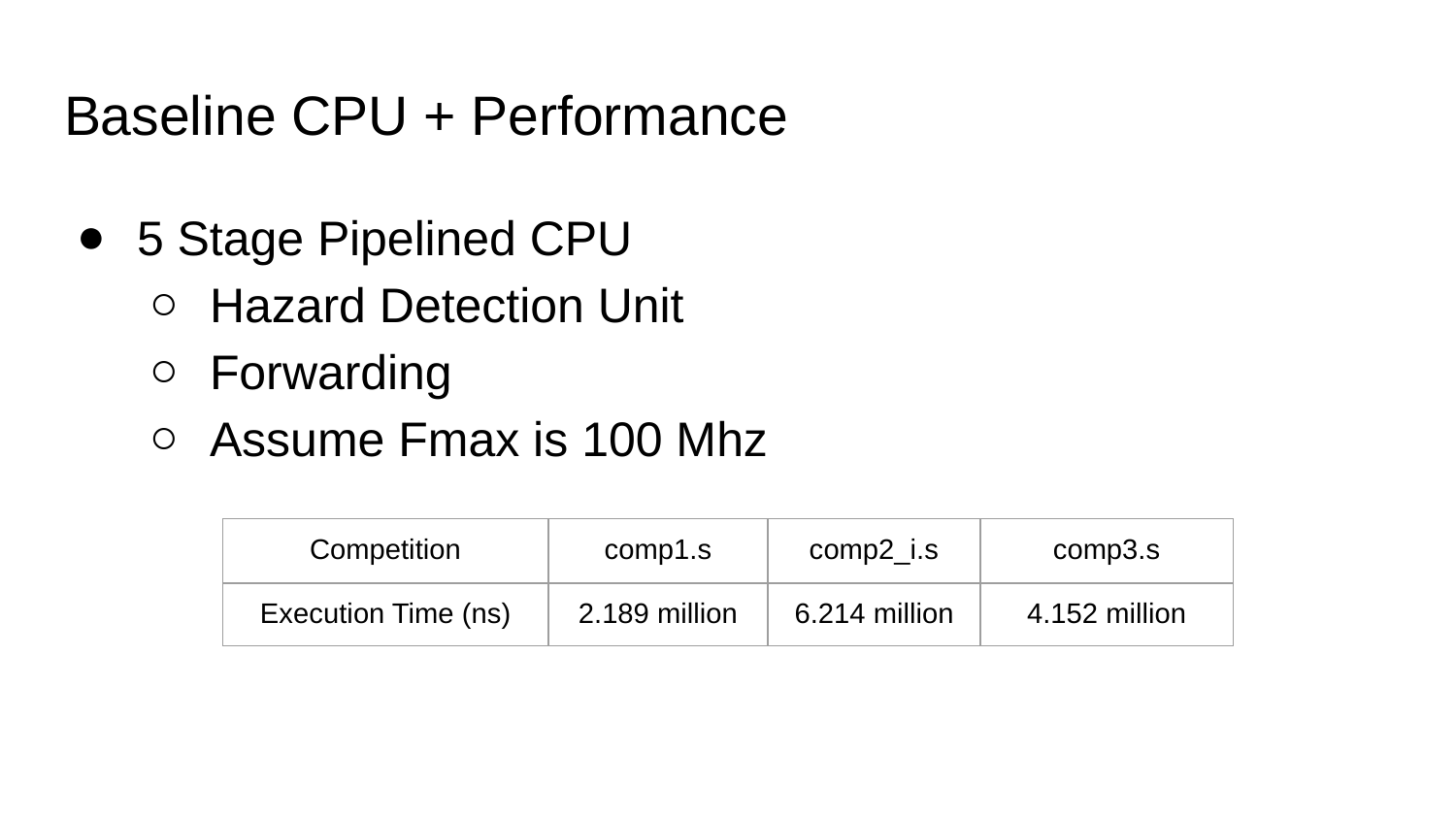

# Baseline CPU + Performance
5 Stage Pipelined CPU
Hazard Detection Unit
Forwarding
Assume Fmax is 100 Mhz
| Competition | comp1.s | comp2\_i.s | comp3.s |
| --- | --- | --- | --- |
| Execution Time (ns) | 2.189 million | 6.214 million | 4.152 million |